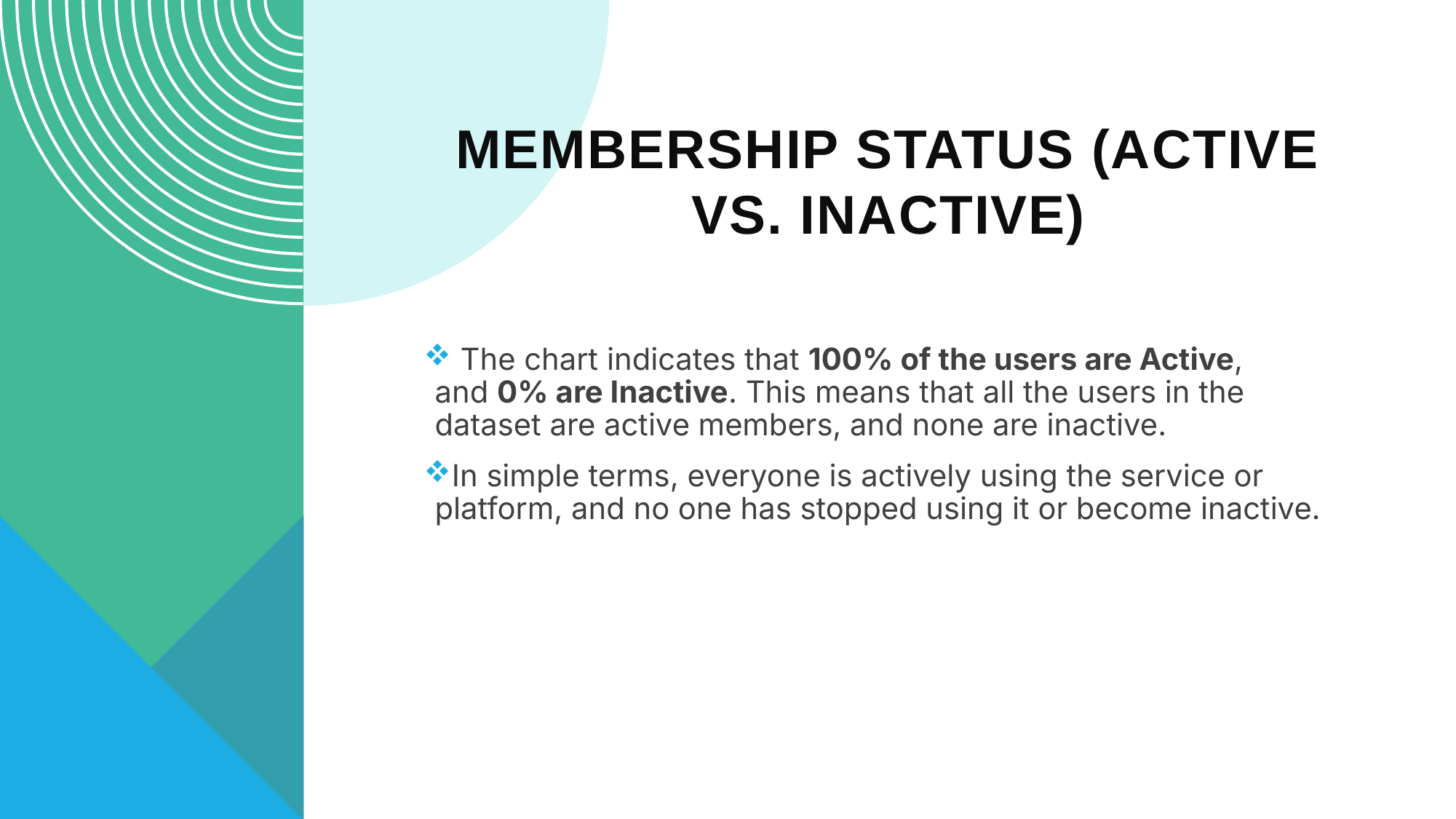

# Membership status (Active vs. Inactive)

 The chart indicates that 100% of the users are Active, and 0% are Inactive. This means that all the users in the dataset are active members, and none are inactive.
In simple terms, everyone is actively using the service or platform, and no one has stopped using it or become inactive.